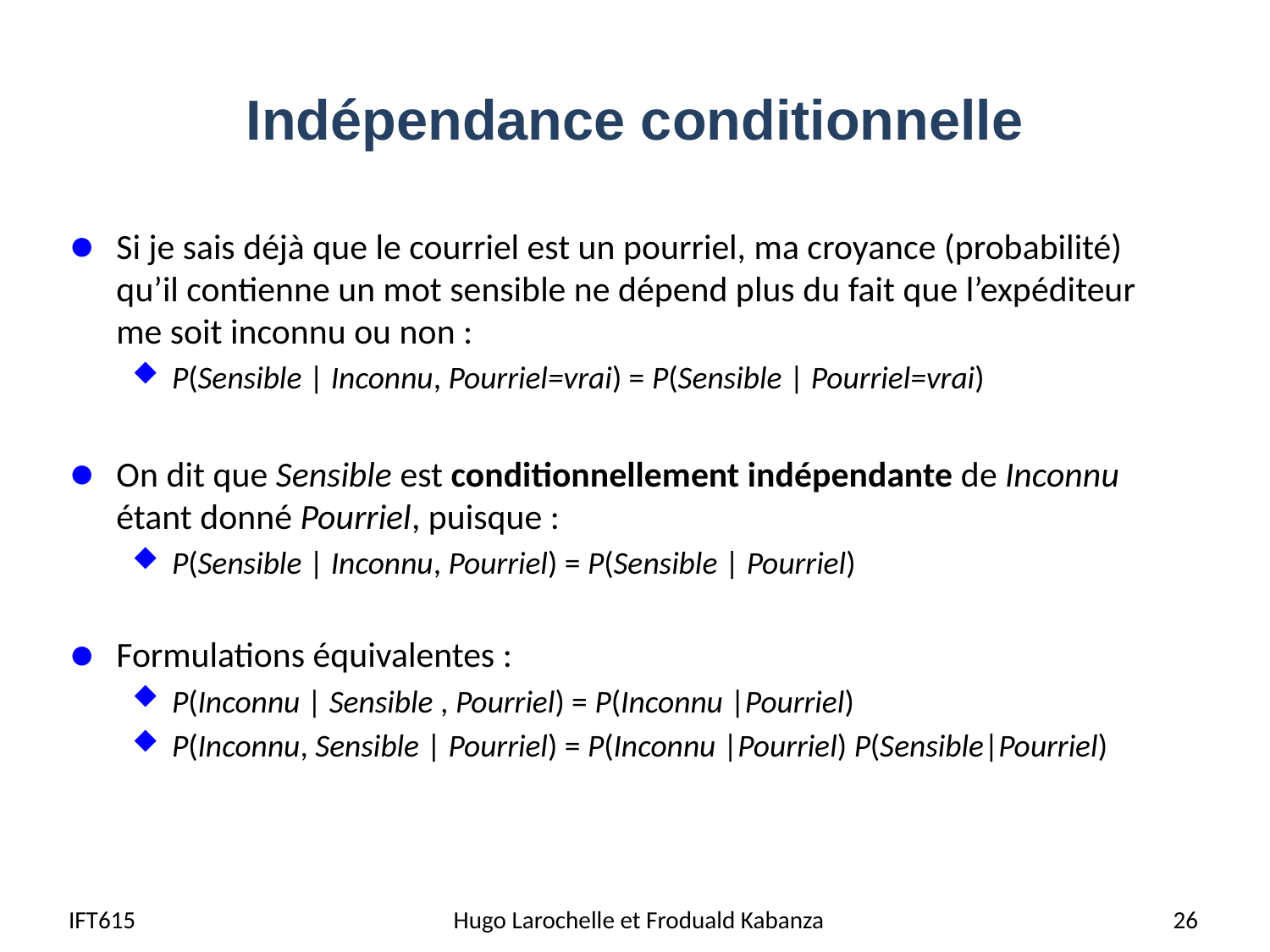

# Indépendance conditionnelle
Si je sais déjà que le courriel est un pourriel, ma croyance (probabilité) qu’il contienne un mot sensible ne dépend plus du fait que l’expéditeur me soit inconnu ou non :
P(Sensible | Inconnu, Pourriel=vrai) = P(Sensible | Pourriel=vrai)

On dit que Sensible est conditionnellement indépendante de Inconnu étant donné Pourriel, puisque :
P(Sensible | Inconnu, Pourriel) = P(Sensible | Pourriel)

Formulations équivalentes :
P(Inconnu | Sensible , Pourriel) = P(Inconnu |Pourriel)
P(Inconnu, Sensible | Pourriel) = P(Inconnu |Pourriel) P(Sensible|Pourriel)
IFT615
Hugo Larochelle et Froduald Kabanza
26